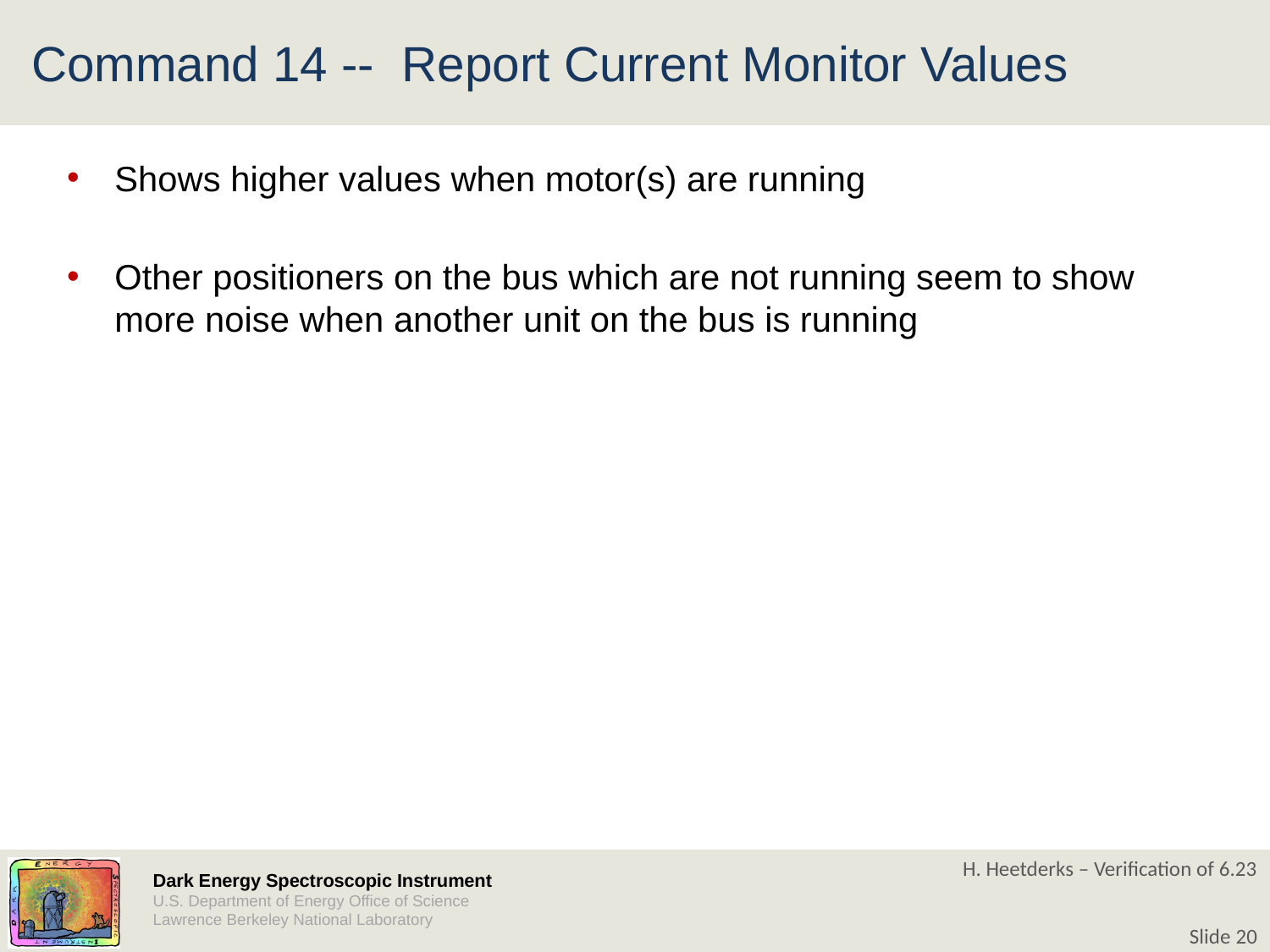

# Command 14 --  Report Current Monitor Values
Shows higher values when motor(s) are running

Other positioners on the bus which are not running seem to show more noise when another unit on the bus is running

H. Heetderks – Verification of 6.23
Slide 20